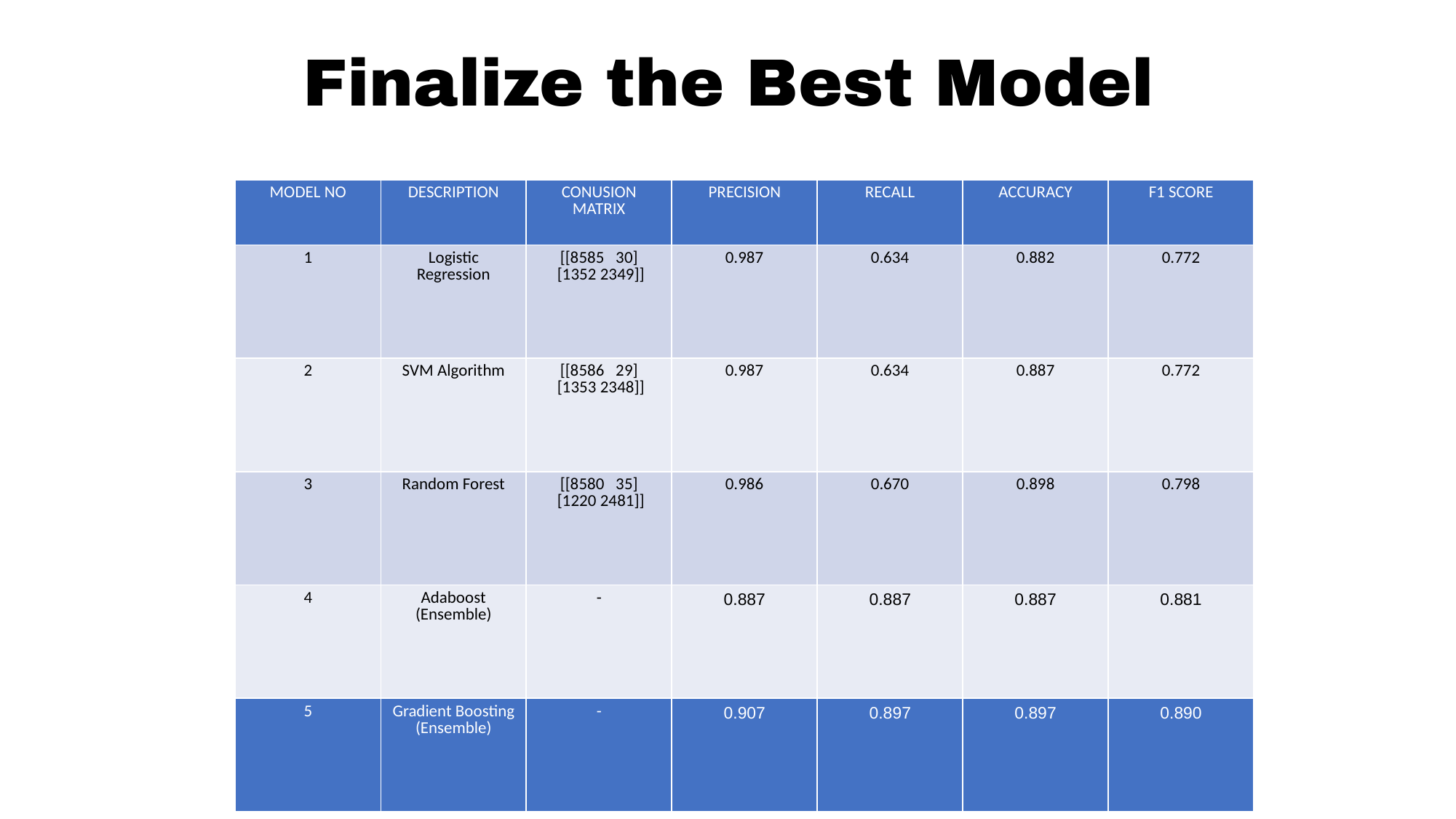

Finalize the Best Model
| MODEL NO | DESCRIPTION | CONUSION MATRIX | PRECISION | RECALL | ACCURACY | F1 SCORE |
| --- | --- | --- | --- | --- | --- | --- |
| 1 | Logistic Regression | [[8585 30] [1352 2349]] | 0.987 | 0.634 | 0.882 | 0.772 |
| 2 | SVM Algorithm | [[8586 29] [1353 2348]] | 0.987 | 0.634 | 0.887 | 0.772 |
| 3 | Random Forest | [[8580 35] [1220 2481]] | 0.986 | 0.670 | 0.898 | 0.798 |
| 4 | Adaboost (Ensemble) | - | 0.887 | 0.887 | 0.887 | 0.881 |
| 5 | Gradient Boosting (Ensemble) | - | 0.907 | 0.897 | 0.897 | 0.890 |
| --- | --- | --- | --- | --- | --- | --- |